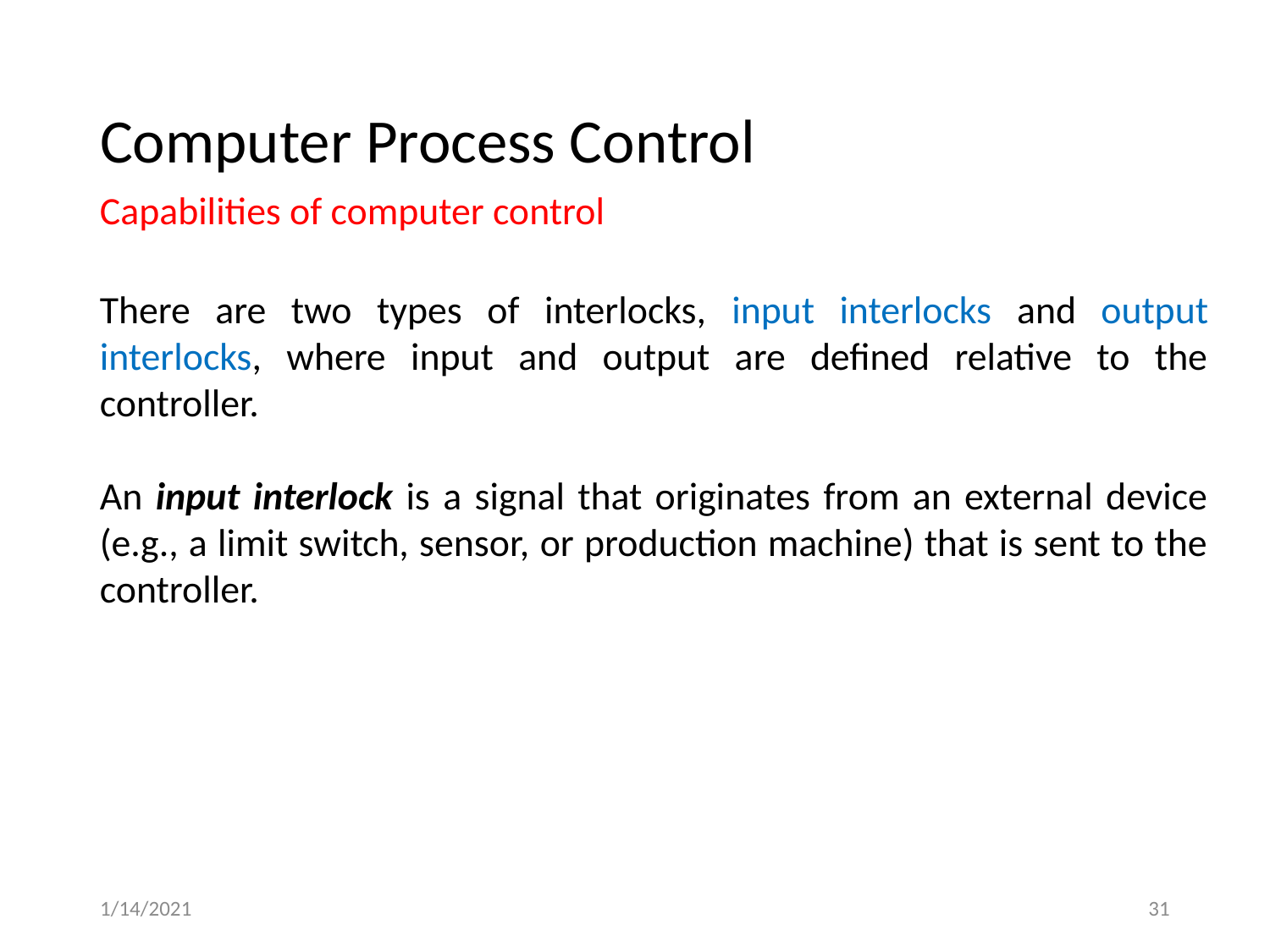

# Computer Process Control
Capabilities of computer control
There are two types of interlocks, input interlocks and output interlocks, where input and output are defined relative to the controller.

An input interlock is a signal that originates from an external device (e.g., a limit switch, sensor, or production machine) that is sent to the controller.
1/14/2021
31